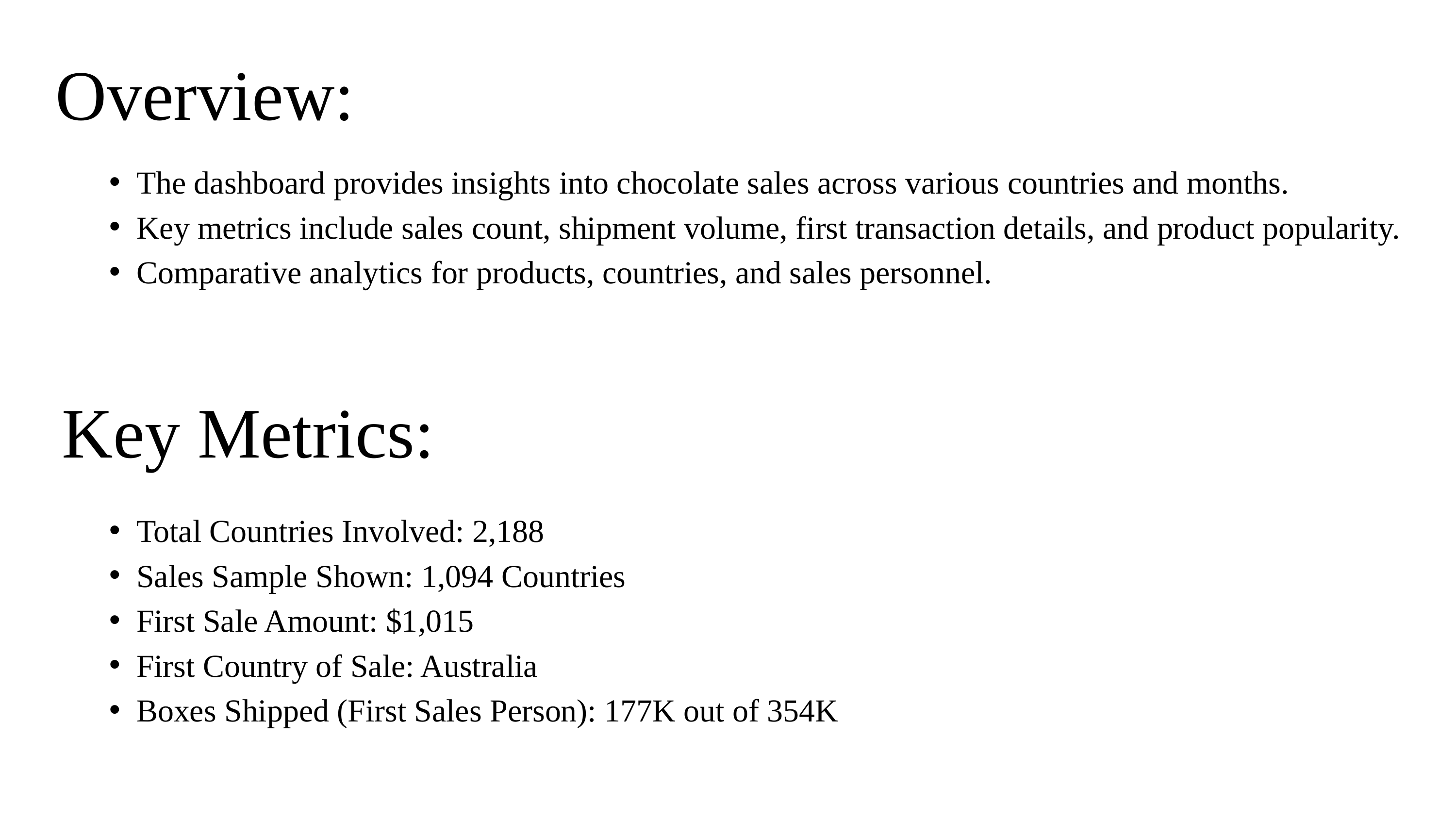

Overview:

The dashboard provides insights into chocolate sales across various countries and months.
Key metrics include sales count, shipment volume, first transaction details, and product popularity.
Comparative analytics for products, countries, and sales personnel.

Key Metrics:
Total Countries Involved: 2,188
Sales Sample Shown: 1,094 Countries
First Sale Amount: $1,015
First Country of Sale: Australia
Boxes Shipped (First Sales Person): 177K out of 354K